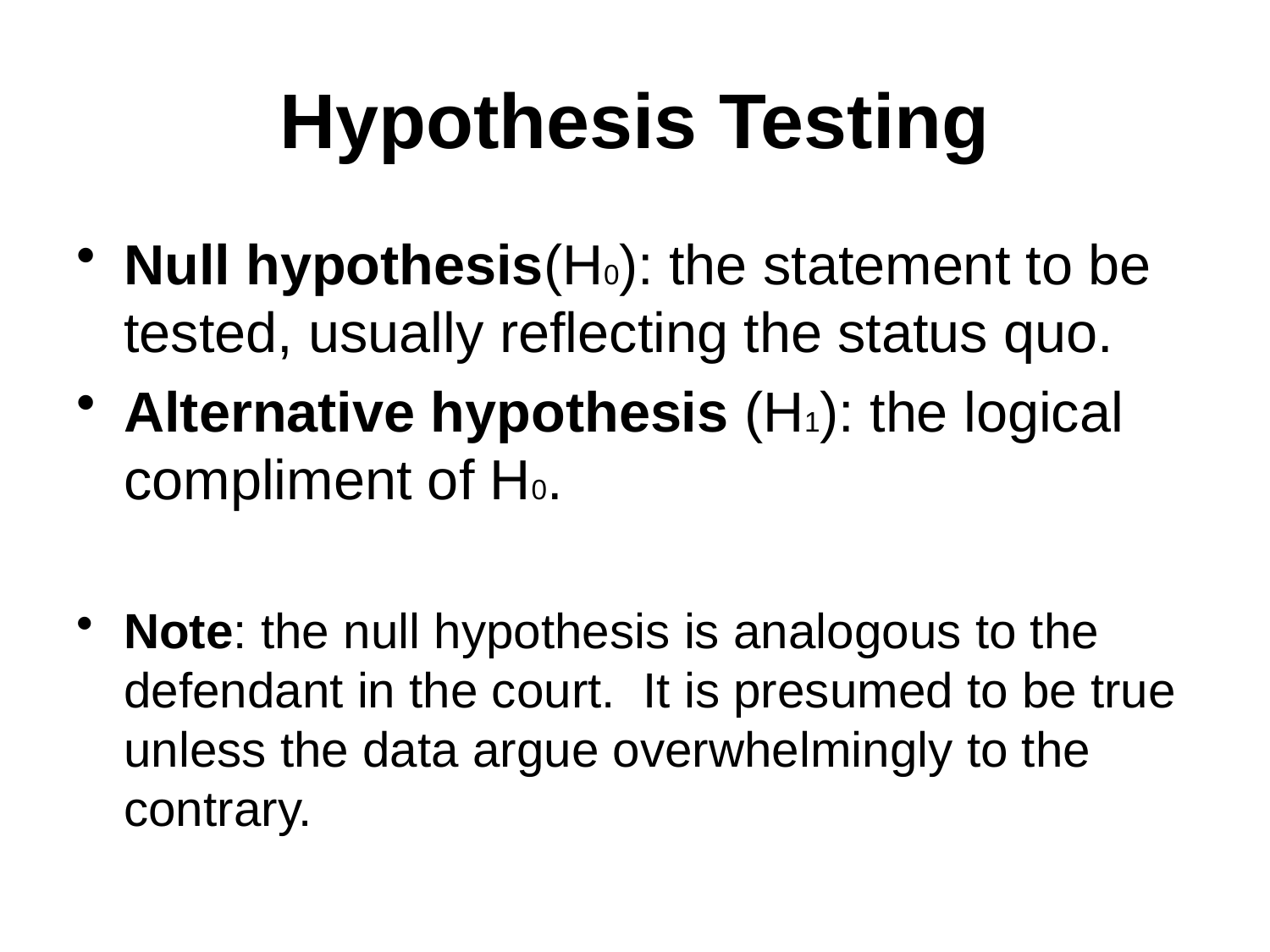

# Hypothesis Testing
Null hypothesis(H0): the statement to be tested, usually reflecting the status quo.
Alternative hypothesis (H1): the logical compliment of H0.

Note: the null hypothesis is analogous to the defendant in the court.  It is presumed to be true unless the data argue overwhelmingly to the contrary.